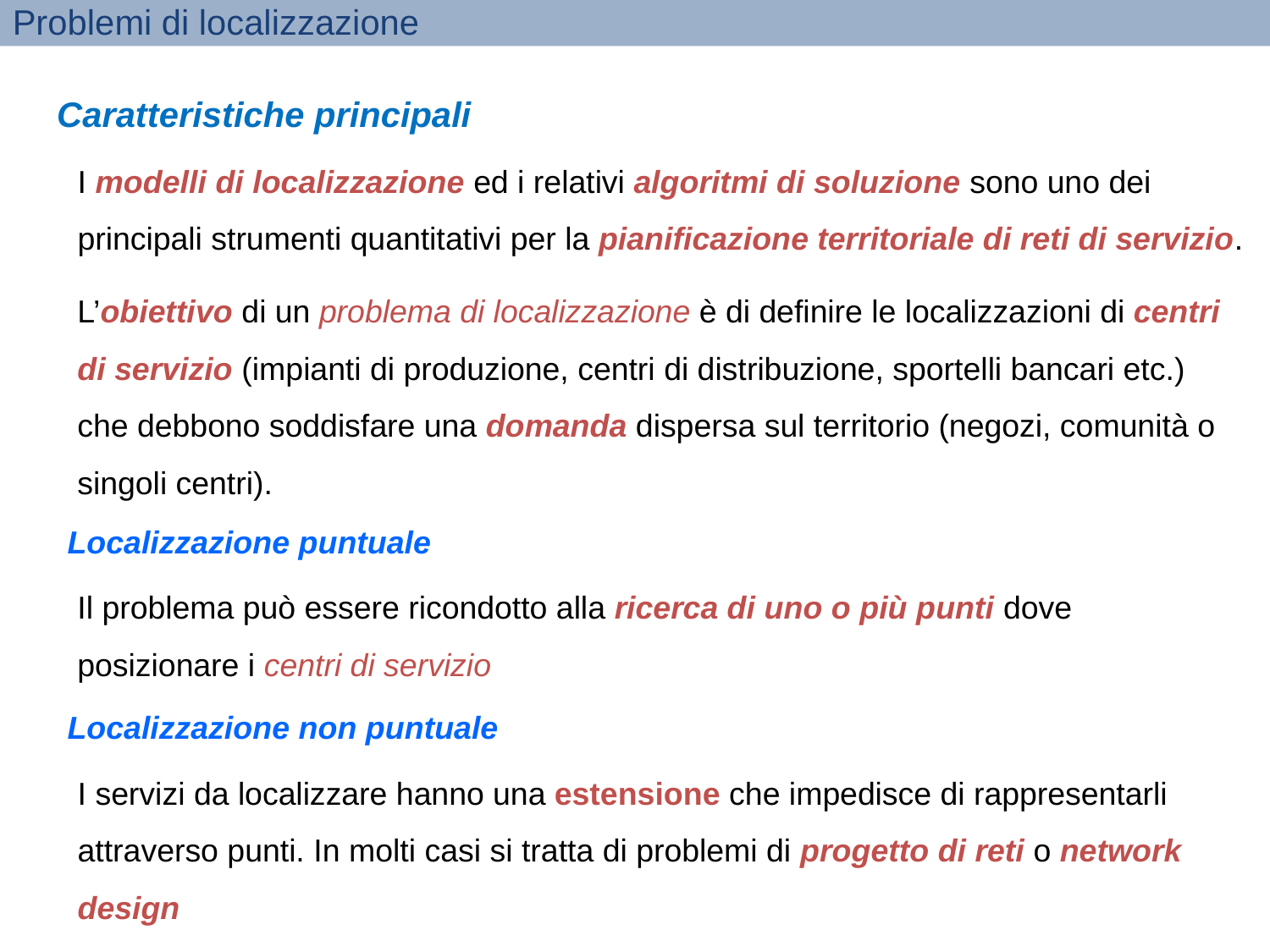

Problemi di localizzazione
Caratteristiche principali
I modelli di localizzazione ed i relativi algoritmi di soluzione sono uno dei principali strumenti quantitativi per la pianificazione territoriale di reti di servizio.
L’obiettivo di un problema di localizzazione è di definire le localizzazioni di centri di servizio (impianti di produzione, centri di distribuzione, sportelli bancari etc.) che debbono soddisfare una domanda dispersa sul territorio (negozi, comunità o singoli centri).
Localizzazione puntuale
Il problema può essere ricondotto alla ricerca di uno o più punti dove posizionare i centri di servizio
Localizzazione non puntuale
I servizi da localizzare hanno una estensione che impedisce di rappresentarli attraverso punti. In molti casi si tratta di problemi di progetto di reti o network design